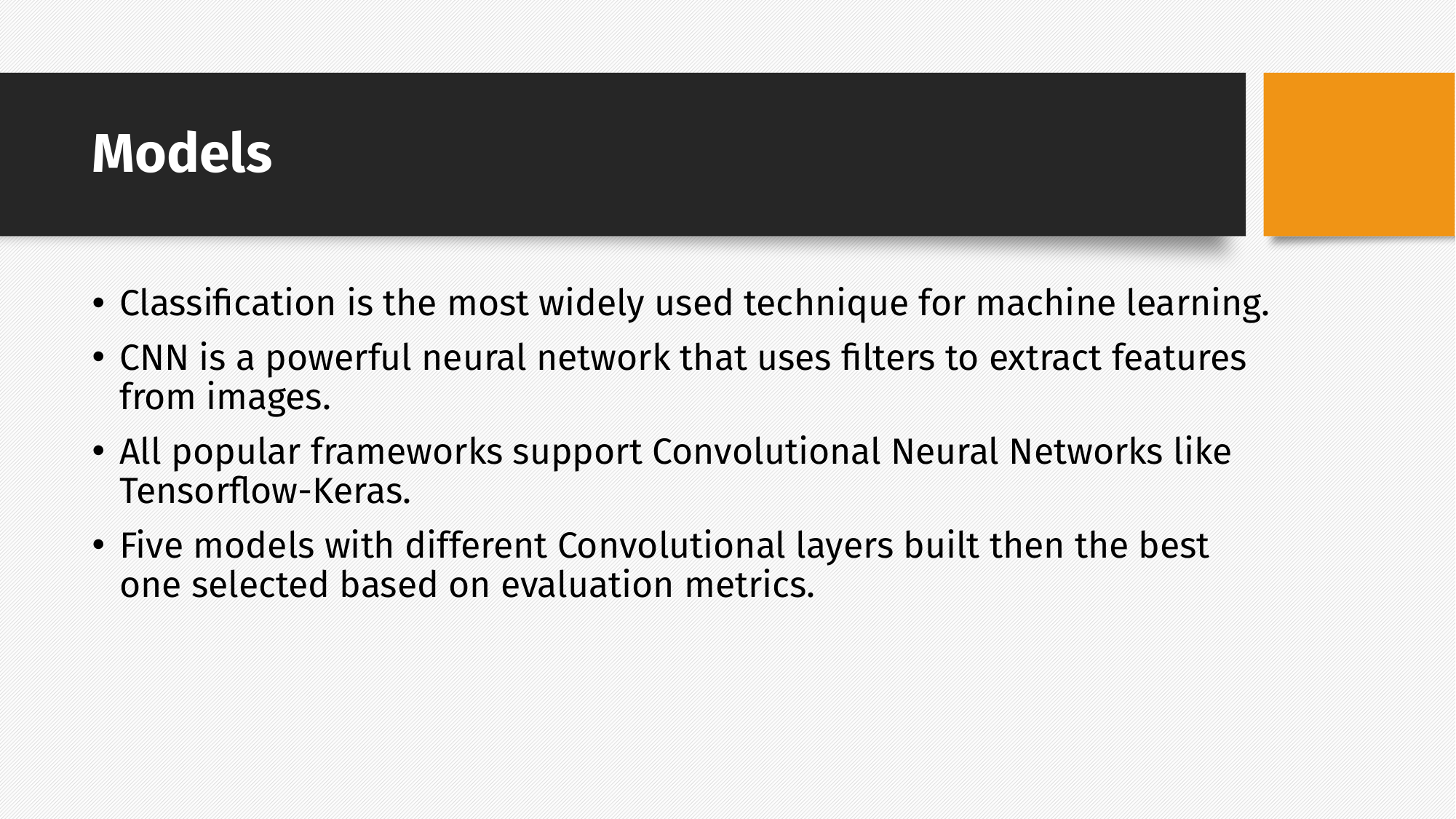

# Models
Classification is the most widely used technique for machine learning.
CNN is a powerful neural network that uses filters to extract features from images.
All popular frameworks support Convolutional Neural Networks like Tensorflow-Keras.
Five models with different Convolutional layers built then the best one selected based on evaluation metrics.